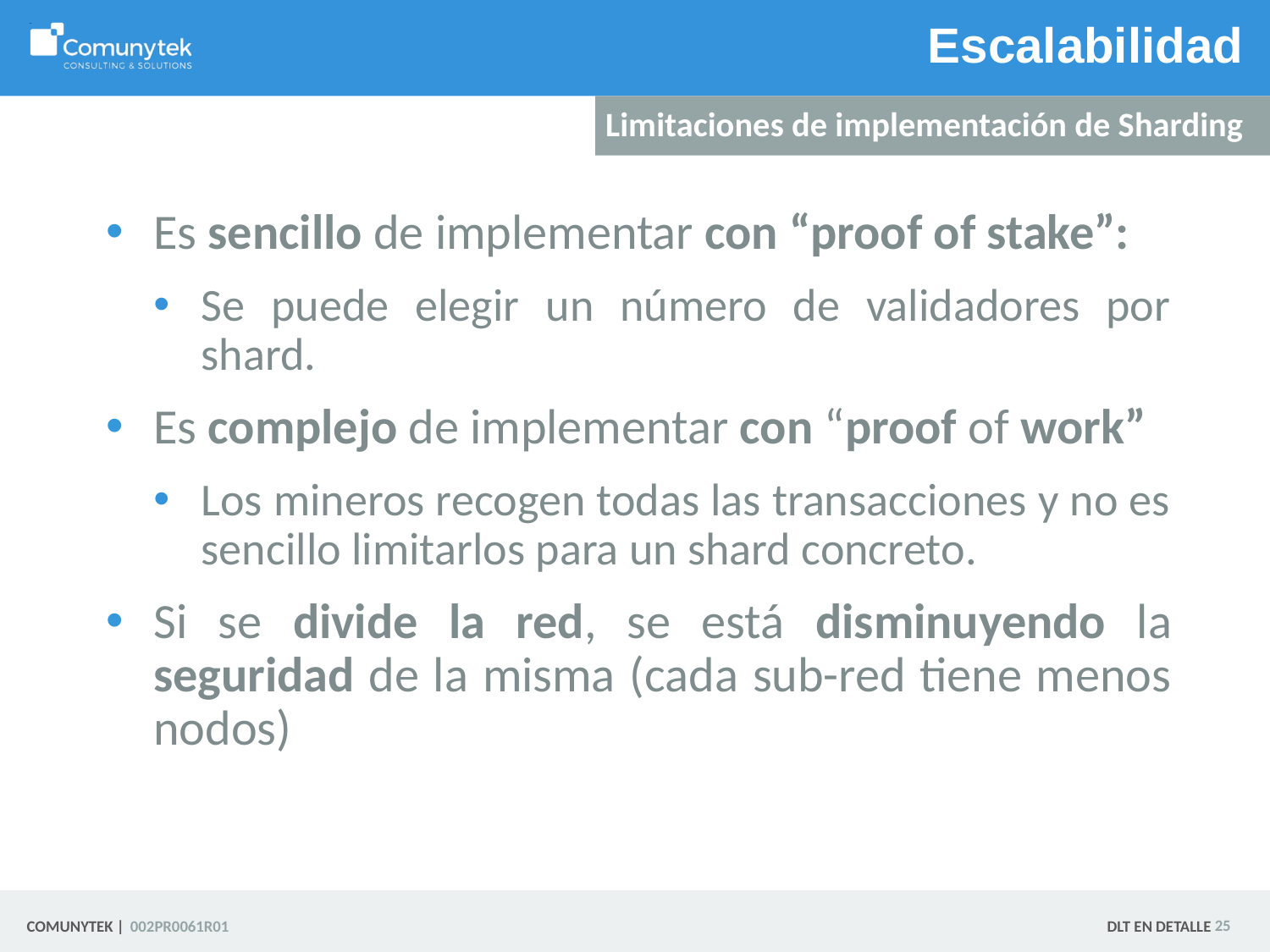

# Escalabilidad
Limitaciones de implementación de Sharding
Es sencillo de implementar con “proof of stake”:
Se puede elegir un número de validadores por shard.
Es complejo de implementar con “proof of work”
Los mineros recogen todas las transacciones y no es sencillo limitarlos para un shard concreto.
Si se divide la red, se está disminuyendo la seguridad de la misma (cada sub-red tiene menos nodos)

 25